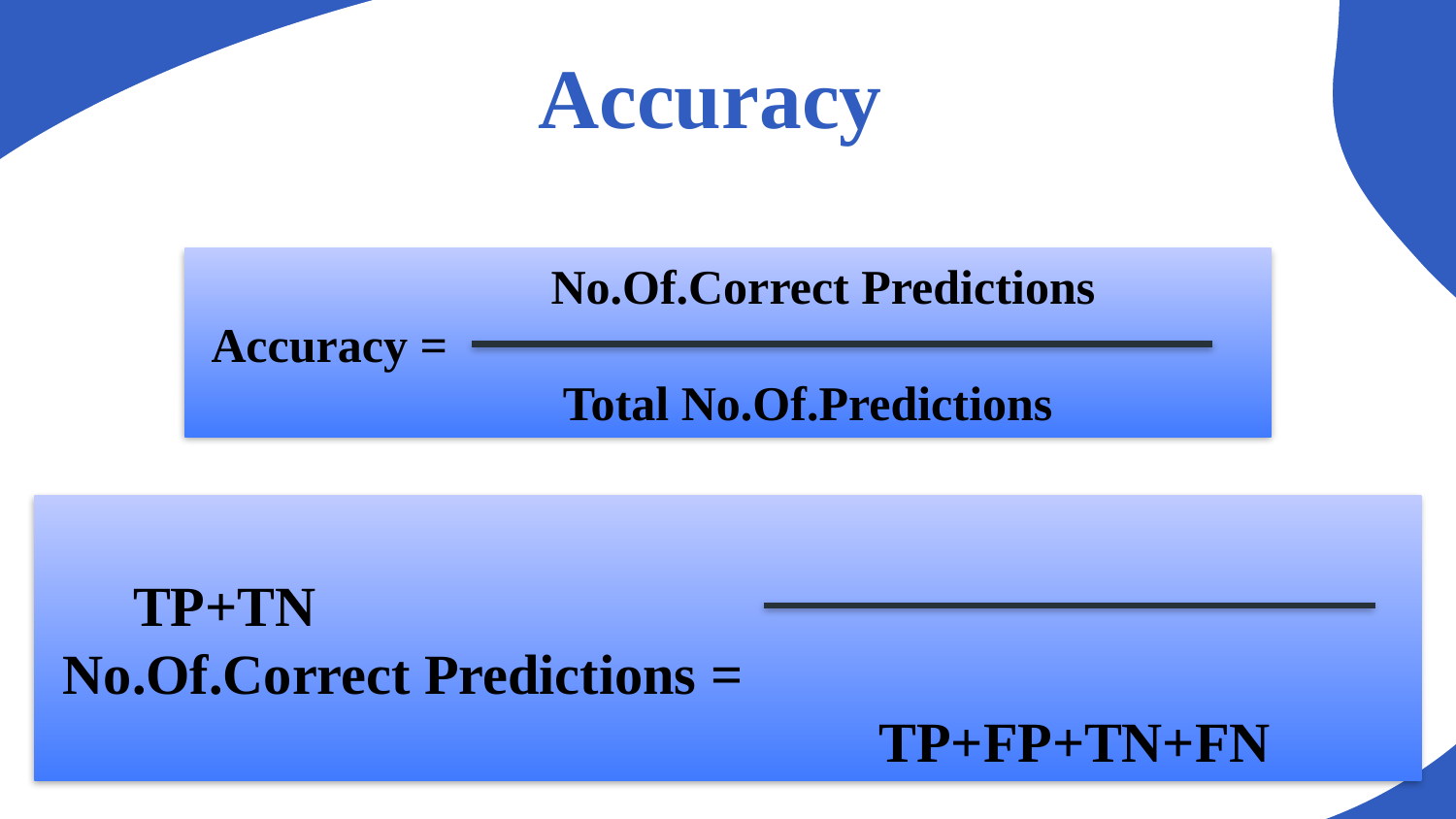

Accuracy
                             No.Of.Correct Predictions
 Accuracy =
                              Total No.Of.Predictions
                       							          TP+TN
 No.Of.Correct Predictions =
                                                           TP+FP+TN+FN